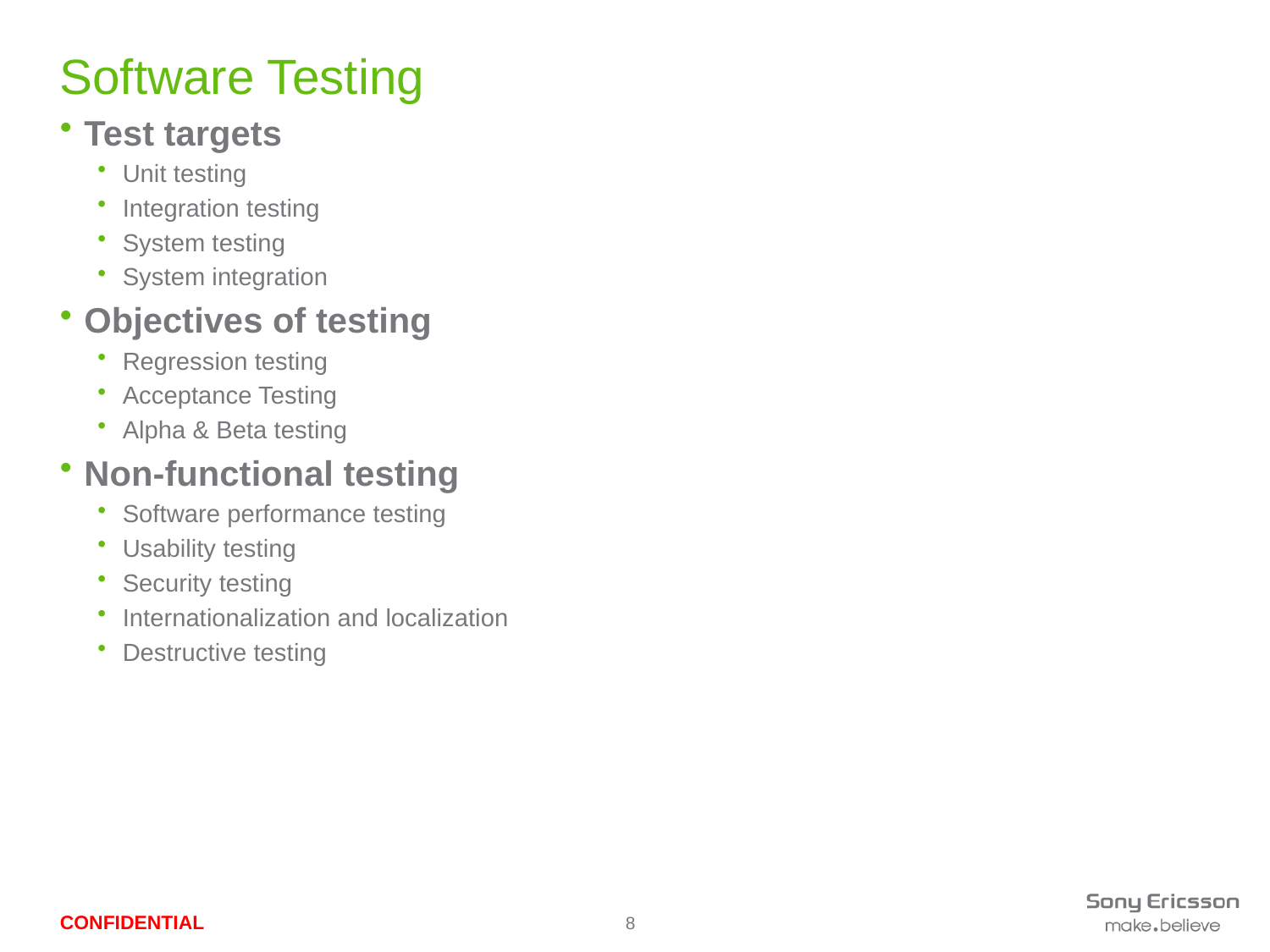

# Software Testing
Test targets
Unit testing
Integration testing
System testing
System integration
Objectives of testing
Regression testing
Acceptance Testing
Alpha & Beta testing
Non-functional testing
Software performance testing
Usability testing
Security testing
Internationalization and localization
Destructive testing